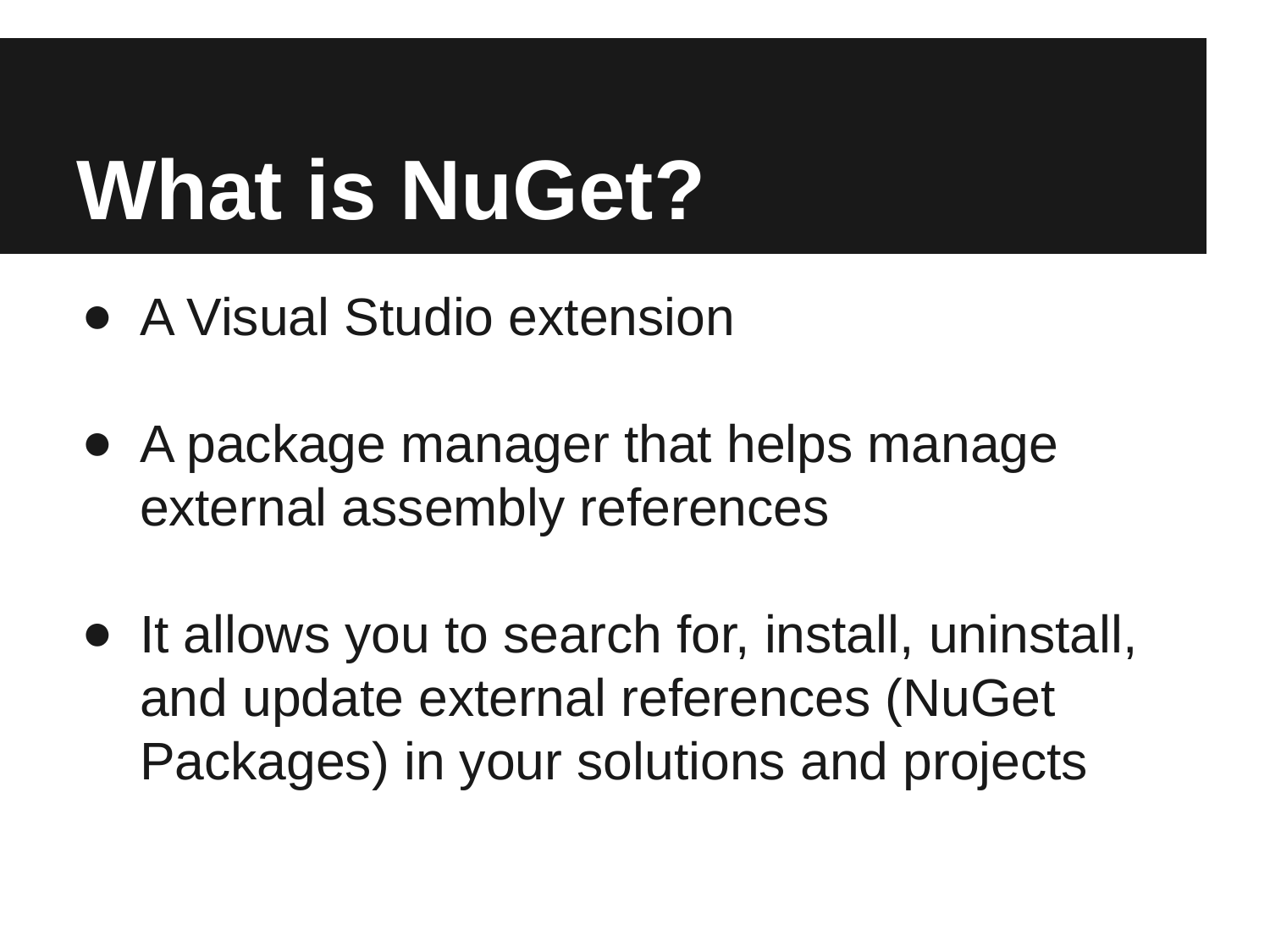

# What is NuGet?
A Visual Studio extension

A package manager that helps manage external assembly references

It allows you to search for, install, uninstall, and update external references (NuGet Packages) in your solutions and projects